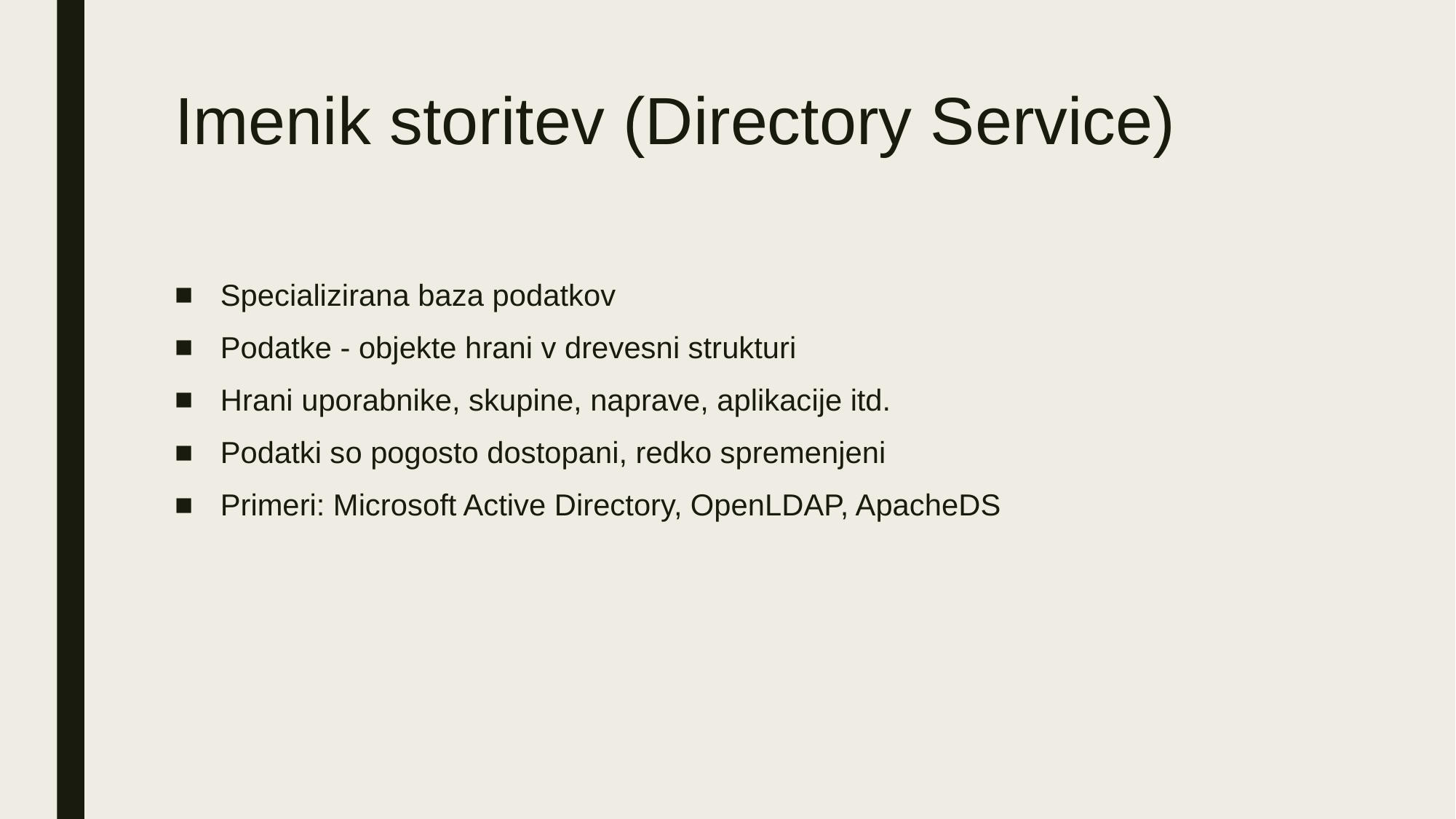

# Imenik storitev (Directory Service)
Specializirana baza podatkov
Podatke - objekte hrani v drevesni strukturi
Hrani uporabnike, skupine, naprave, aplikacije itd.
Podatki so pogosto dostopani, redko spremenjeni
Primeri: Microsoft Active Directory, OpenLDAP, ApacheDS